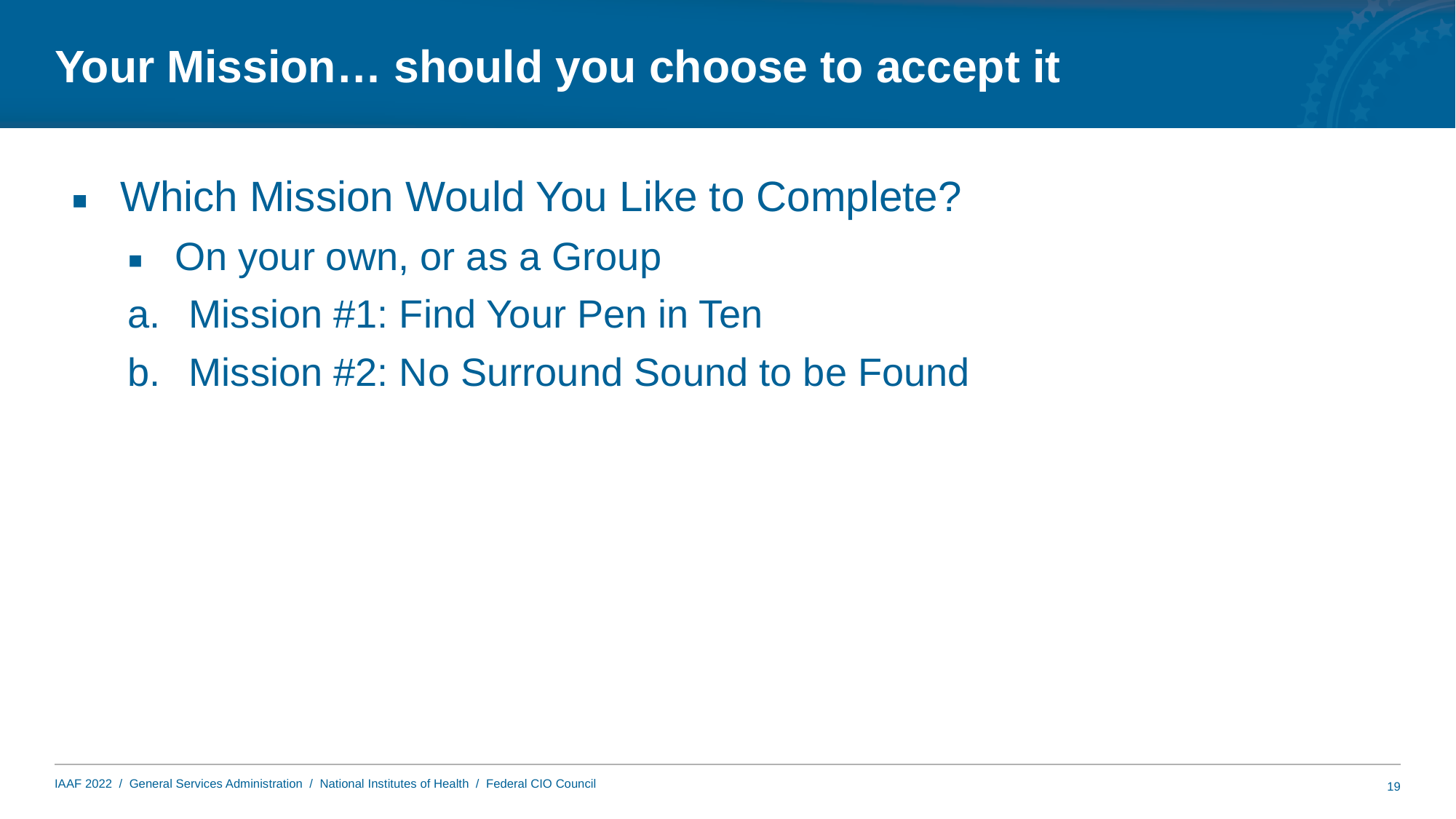

# Your Mission… should you choose to accept it
Which Mission Would You Like to Complete?
On your own, or as a Group
Mission #1: Find Your Pen in Ten
Mission #2: No Surround Sound to be Found
19